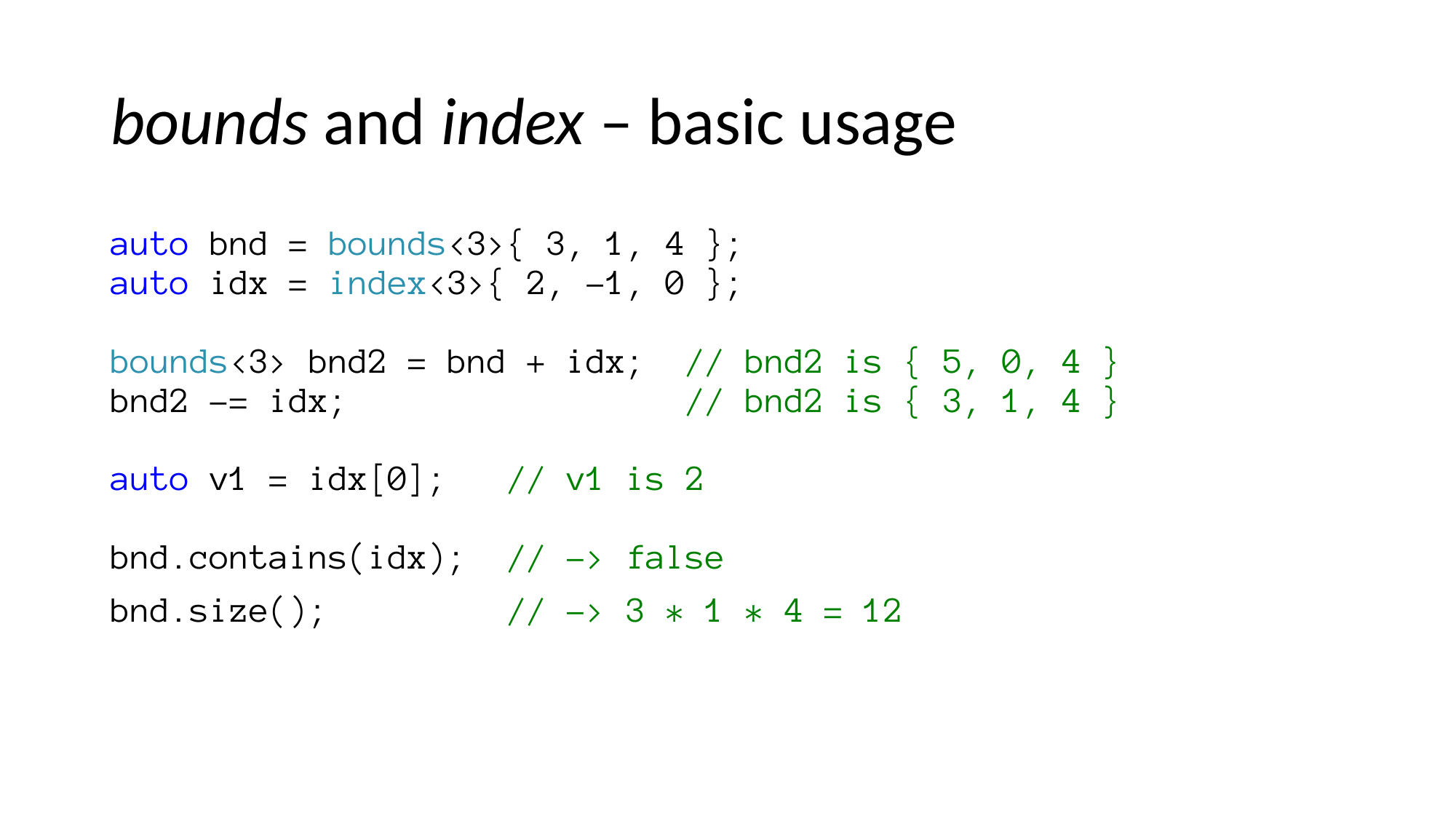

# bounds and index – basic usage
auto bnd = bounds<3>{ 3, 1, 4 };
auto idx = index<3>{ 2, -1, 0 };
bounds<3> bnd2 = bnd + idx;  // bnd2 is { 5, 0, 4 }
bnd2 -= idx;                 // bnd2 is { 3, 1, 4 }
auto v1 = idx[0];   // v1 is 2
bnd.contains(idx);  // -> false
bnd.size();         // -> 3 * 1 * 4 = 12